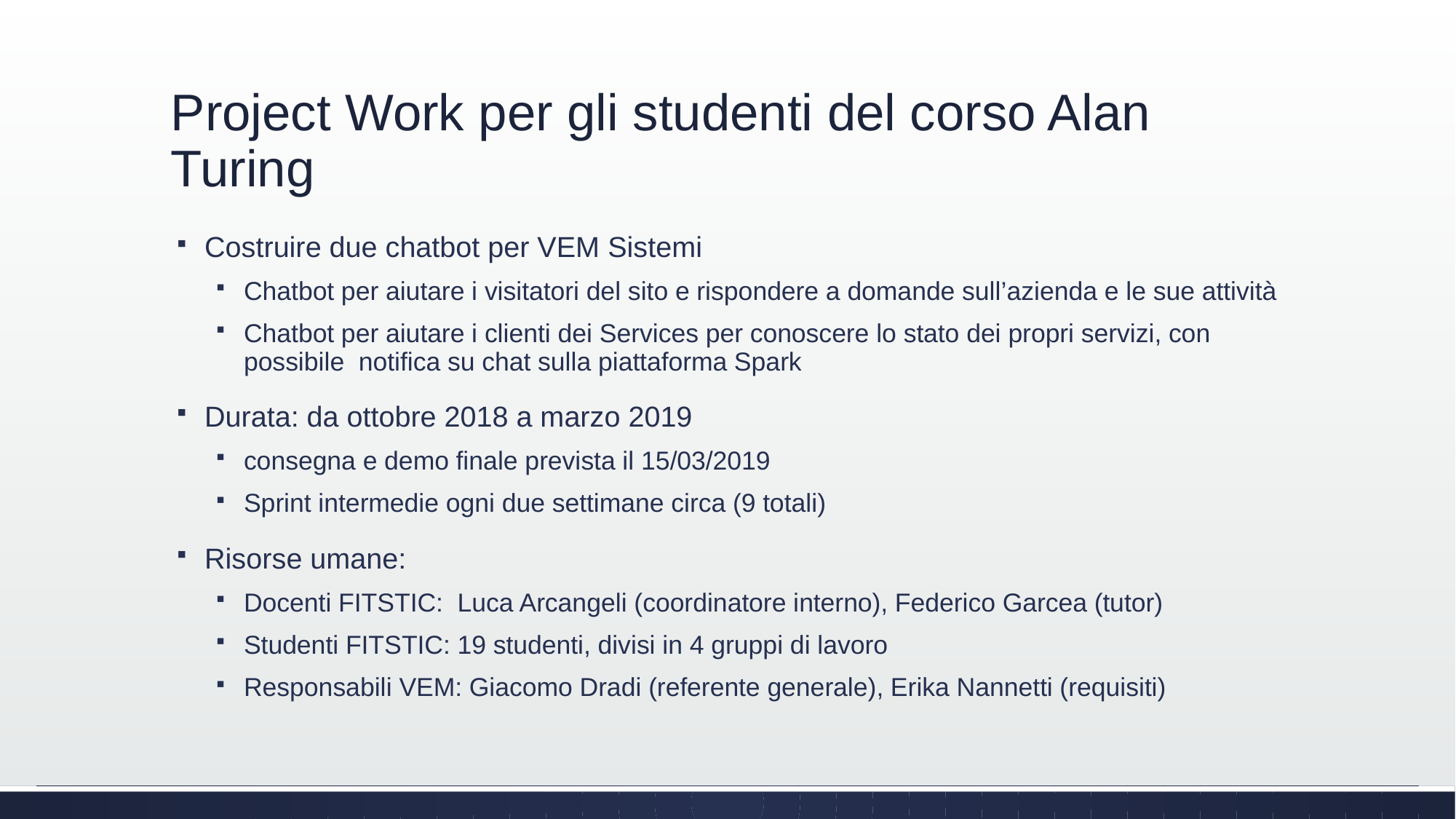

# Project Work per gli studenti del corso Alan Turing
Costruire due chatbot per VEM Sistemi
Chatbot per aiutare i visitatori del sito e rispondere a domande sull’azienda e le sue attività
Chatbot per aiutare i clienti dei Services per conoscere lo stato dei propri servizi, con possibile  notifica su chat sulla piattaforma Spark
Durata: da ottobre 2018 a marzo 2019
consegna e demo finale prevista il 15/03/2019
Sprint intermedie ogni due settimane circa (9 totali)
Risorse umane:
Docenti FITSTIC:  Luca Arcangeli (coordinatore interno), Federico Garcea (tutor)
Studenti FITSTIC: 19 studenti, divisi in 4 gruppi di lavoro
Responsabili VEM: Giacomo Dradi (referente generale), Erika Nannetti (requisiti)